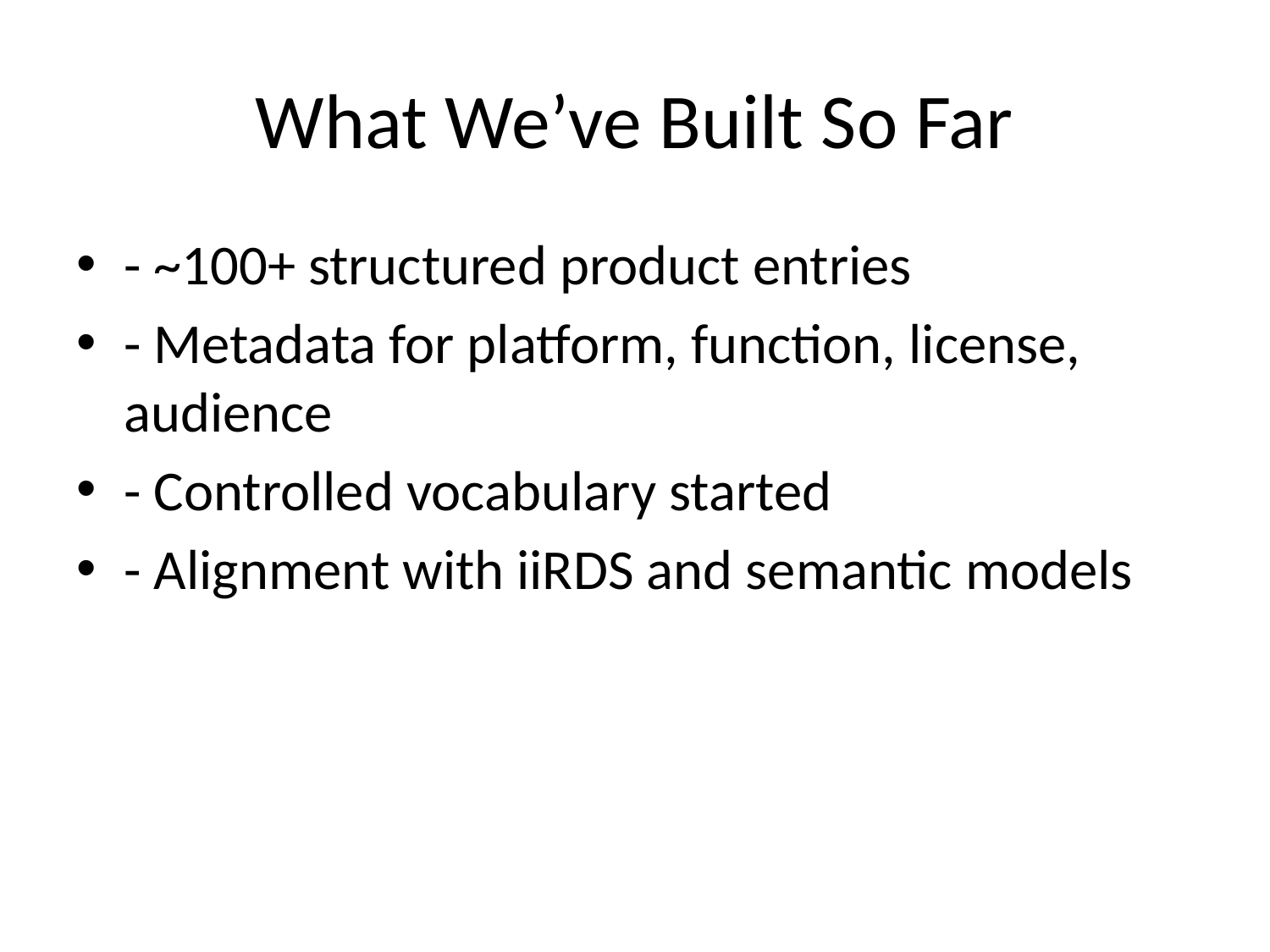

# What We’ve Built So Far
- ~100+ structured product entries
- Metadata for platform, function, license, audience
- Controlled vocabulary started
- Alignment with iiRDS and semantic models